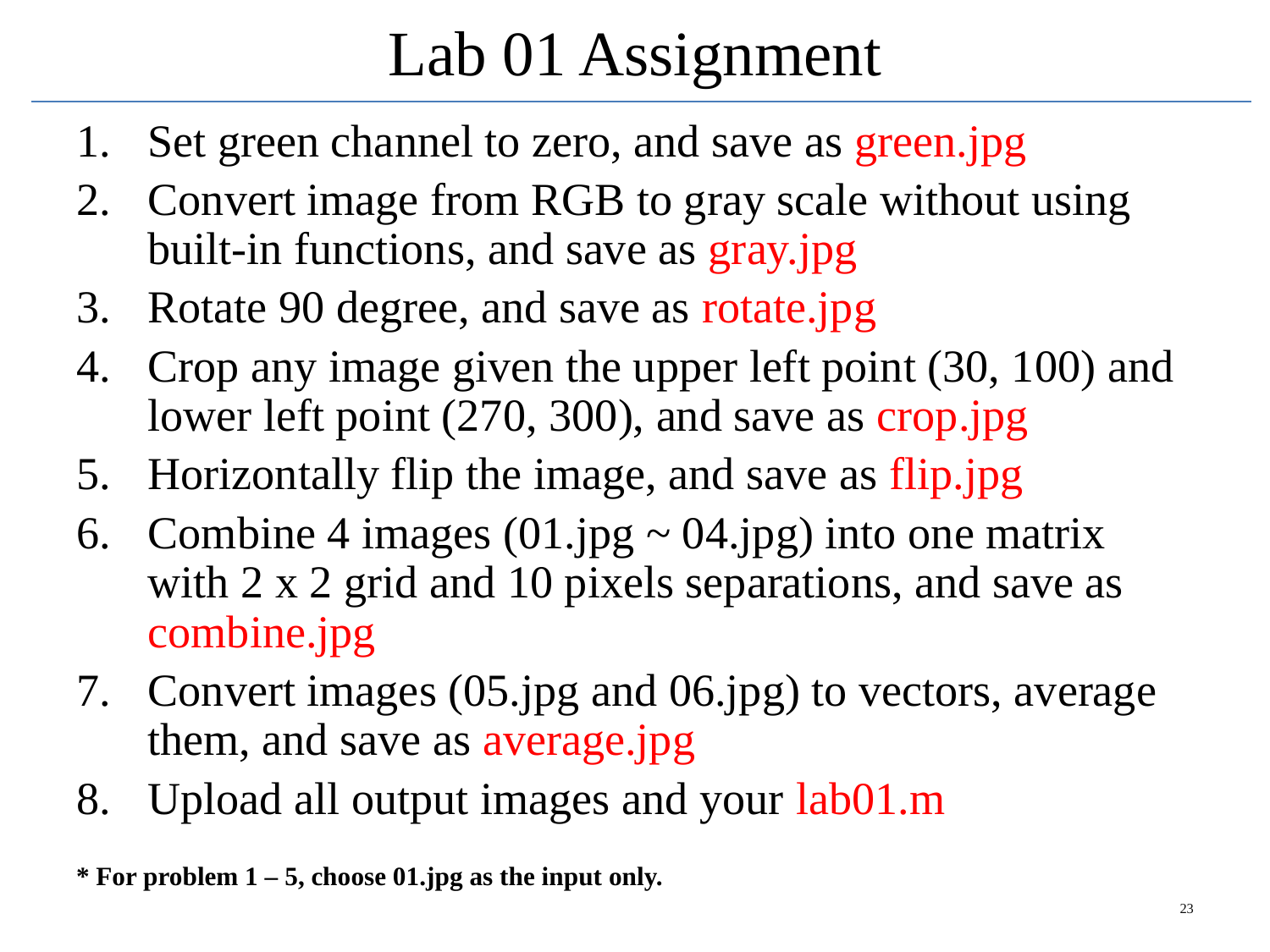

# Lab 01 Assignment
Set green channel to zero, and save as green.jpg
Convert image from RGB to gray scale without using built-in functions, and save as gray.jpg
Rotate 90 degree, and save as rotate.jpg
Crop any image given the upper left point (30, 100) and lower left point (270, 300), and save as crop.jpg
Horizontally flip the image, and save as flip.jpg
Combine 4 images (01.jpg ~ 04.jpg) into one matrix with 2 x 2 grid and 10 pixels separations, and save as combine.jpg
Convert images (05.jpg and 06.jpg) to vectors, average them, and save as average.jpg
Upload all output images and your lab01.m

* For problem 1 – 5, choose 01.jpg as the input only.
23